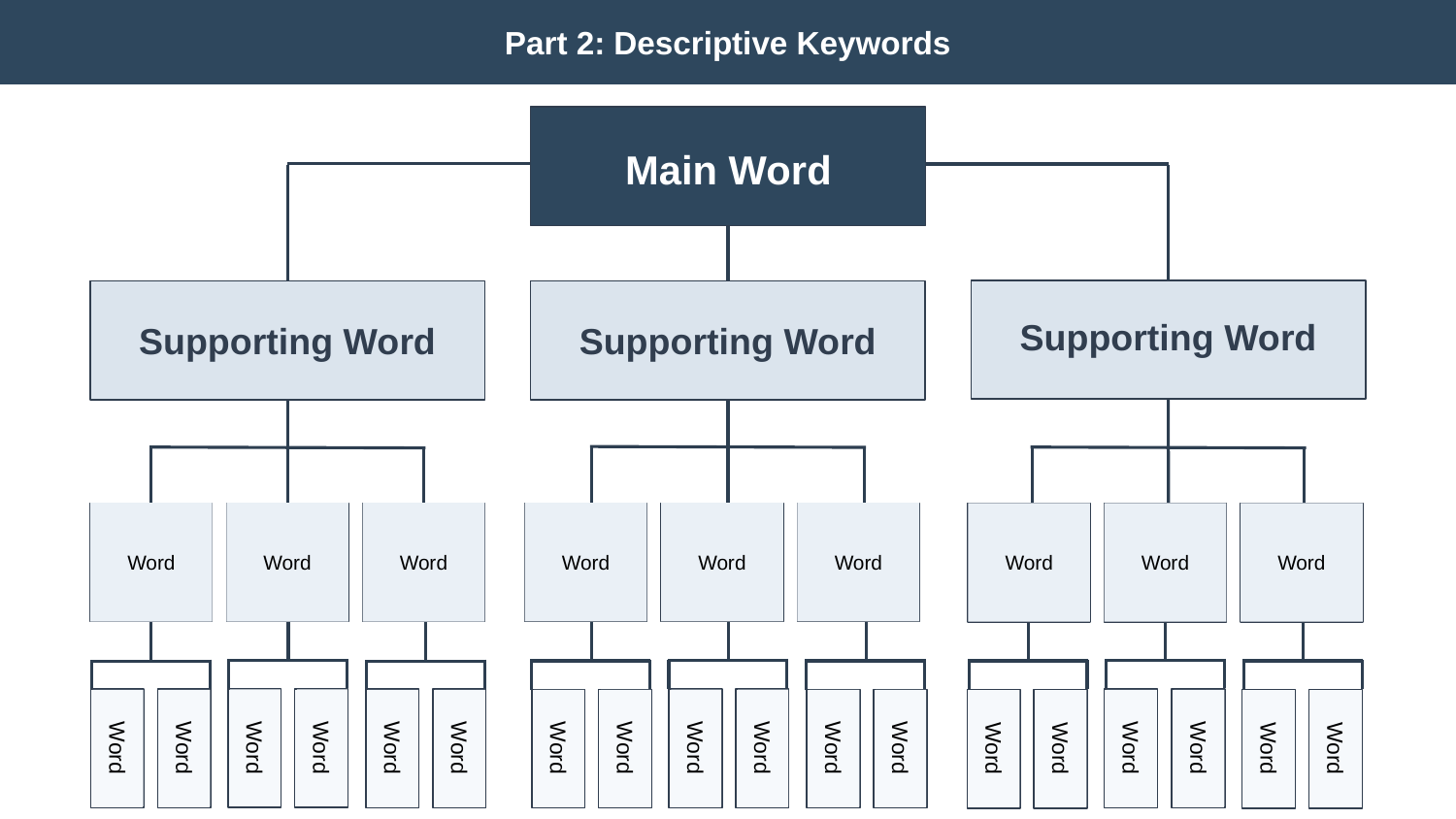

Part 2: Descriptive Keywords

Main Word

Supporting Word
Supporting Word
Supporting Word
Word
Word
Word
Word
Word
Word
Word
Word
Word

Word
Word
Word
Word
Word
Word
Word
Word
Word
Word
Word
Word
Word
Word
Word
Word
Word
Word